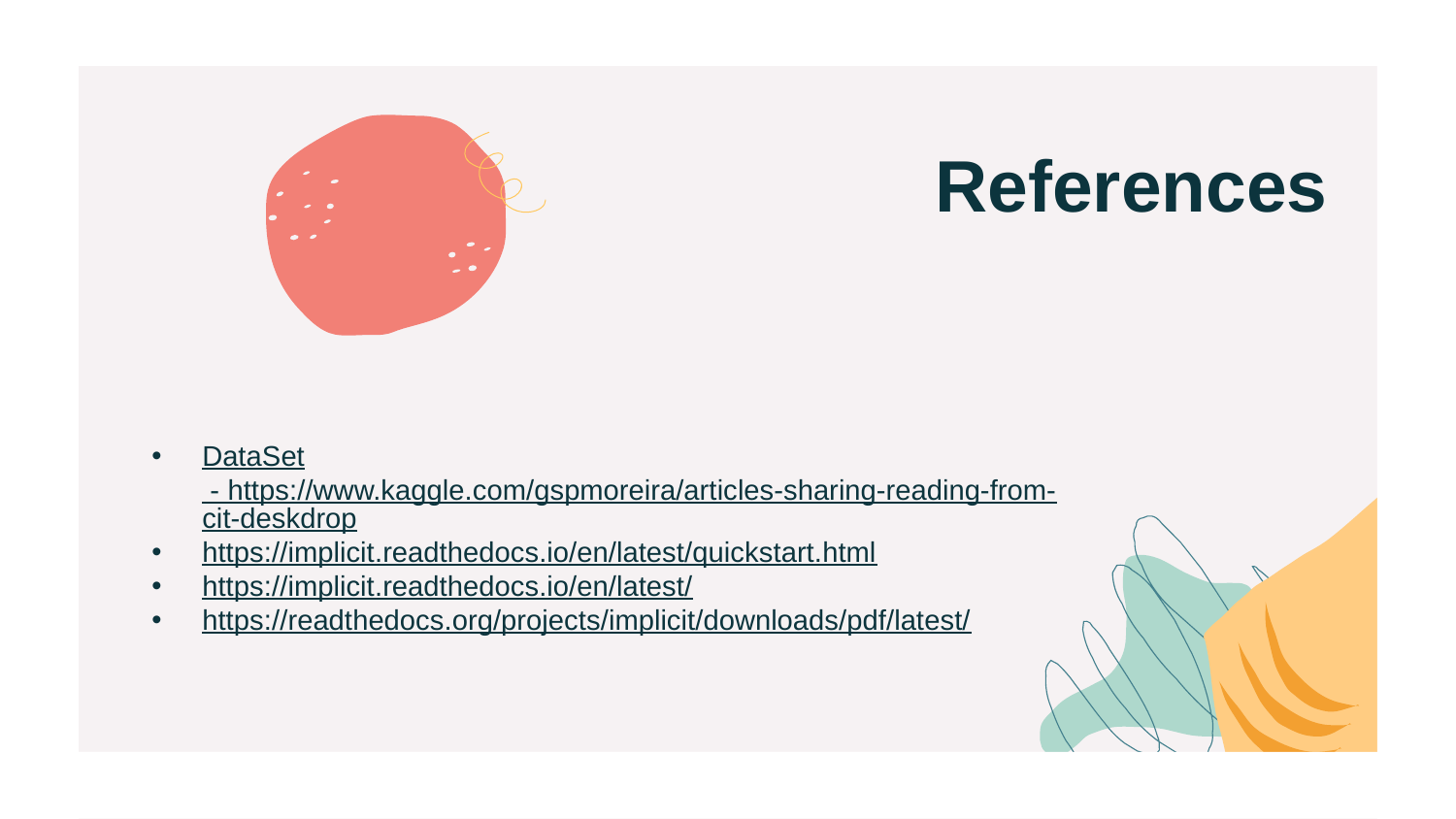

# References
DataSet - https://www.kaggle.com/gspmoreira/articles-sharing-reading-from-cit-deskdrop
https://implicit.readthedocs.io/en/latest/quickstart.html
https://implicit.readthedocs.io/en/latest/
https://readthedocs.org/projects/implicit/downloads/pdf/latest/